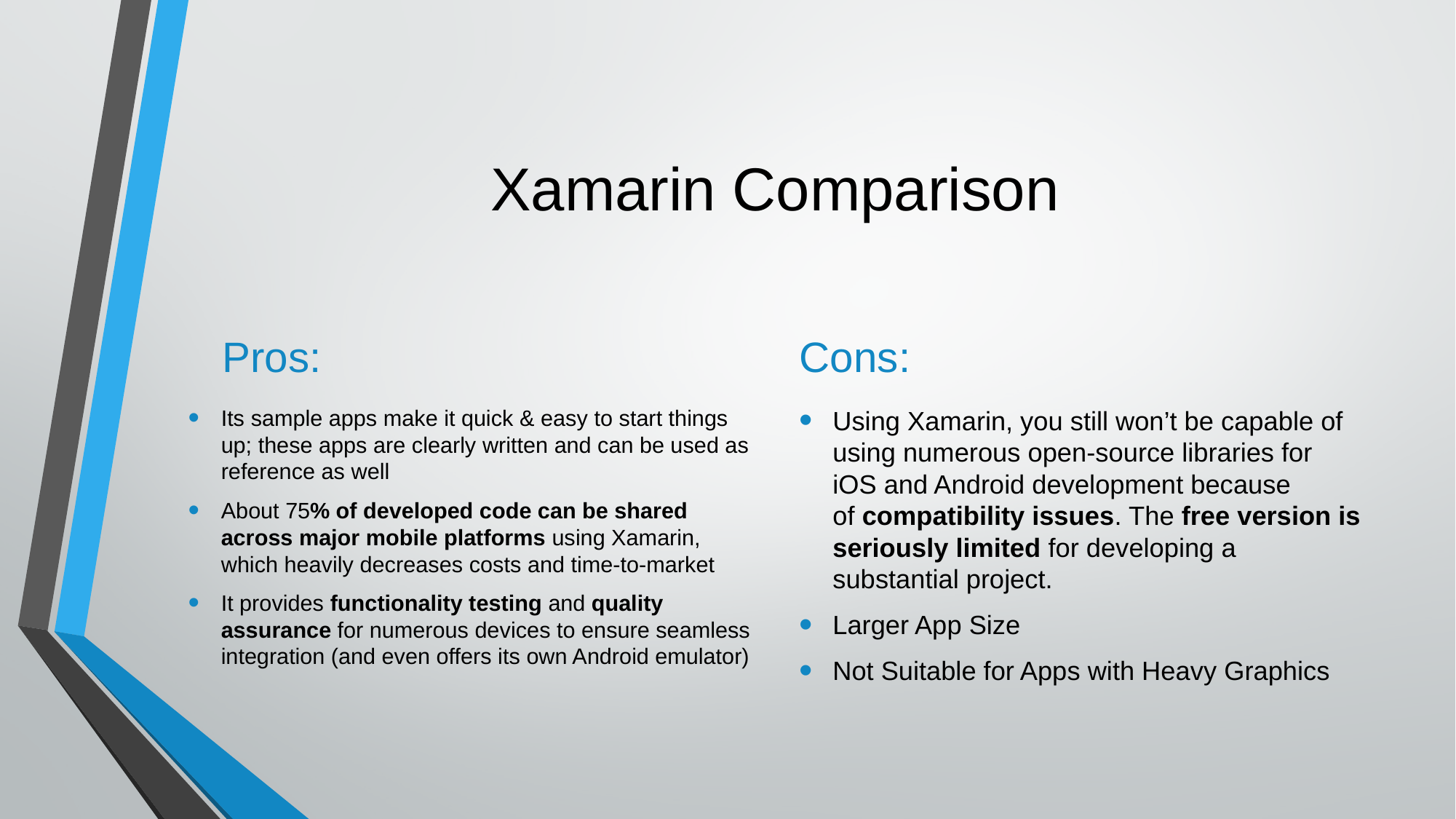

# Xamarin Comparison
Pros:
Cons:
Its sample apps make it quick & easy to start things up; these apps are clearly written and can be used as reference as well
About 75% of developed code can be shared across major mobile platforms using Xamarin, which heavily decreases costs and time-to-market
It provides functionality testing and quality assurance for numerous devices to ensure seamless integration (and even offers its own Android emulator)
Using Xamarin, you still won’t be capable of using numerous open-source libraries for iOS and Android development because of compatibility issues. The free version is seriously limited for developing a substantial project.
Larger App Size
Not Suitable for Apps with Heavy Graphics